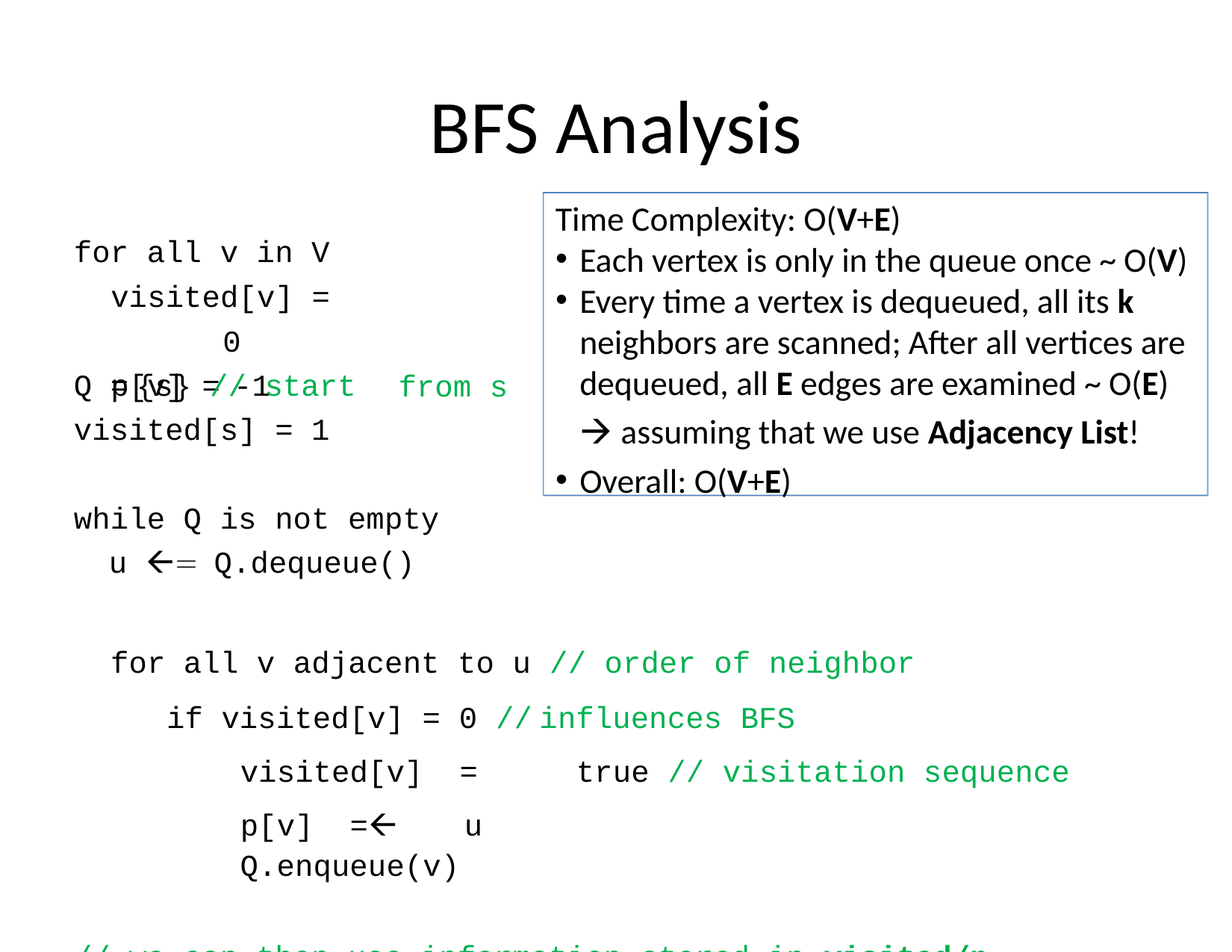

# BFS Analysis

Time Complexity: O(V+E)
Each vertex is only in the queue once ~ O(V)
Every time a vertex is dequeued, all its k
neighbors are scanned; After all vertices are
for all v in V  visited[v] =	0
p[v] = -1
Q = {s} // start visited[s] = 1
dequeued, all E edges are examined ~ O(E)
🡪 assuming that we use Adjacency List!
Overall: O(V+E)
from s
while Q is not empty
  u 🡨=  Q.dequeue()

for all v adjacent to u // order of neighbor
if visited[v] = 0 //	influences BFS
visited[v]  =	true // visitation sequence
p[v]  =🡨	u
Q.enqueue(v)

// we can then use information stored in visited/p